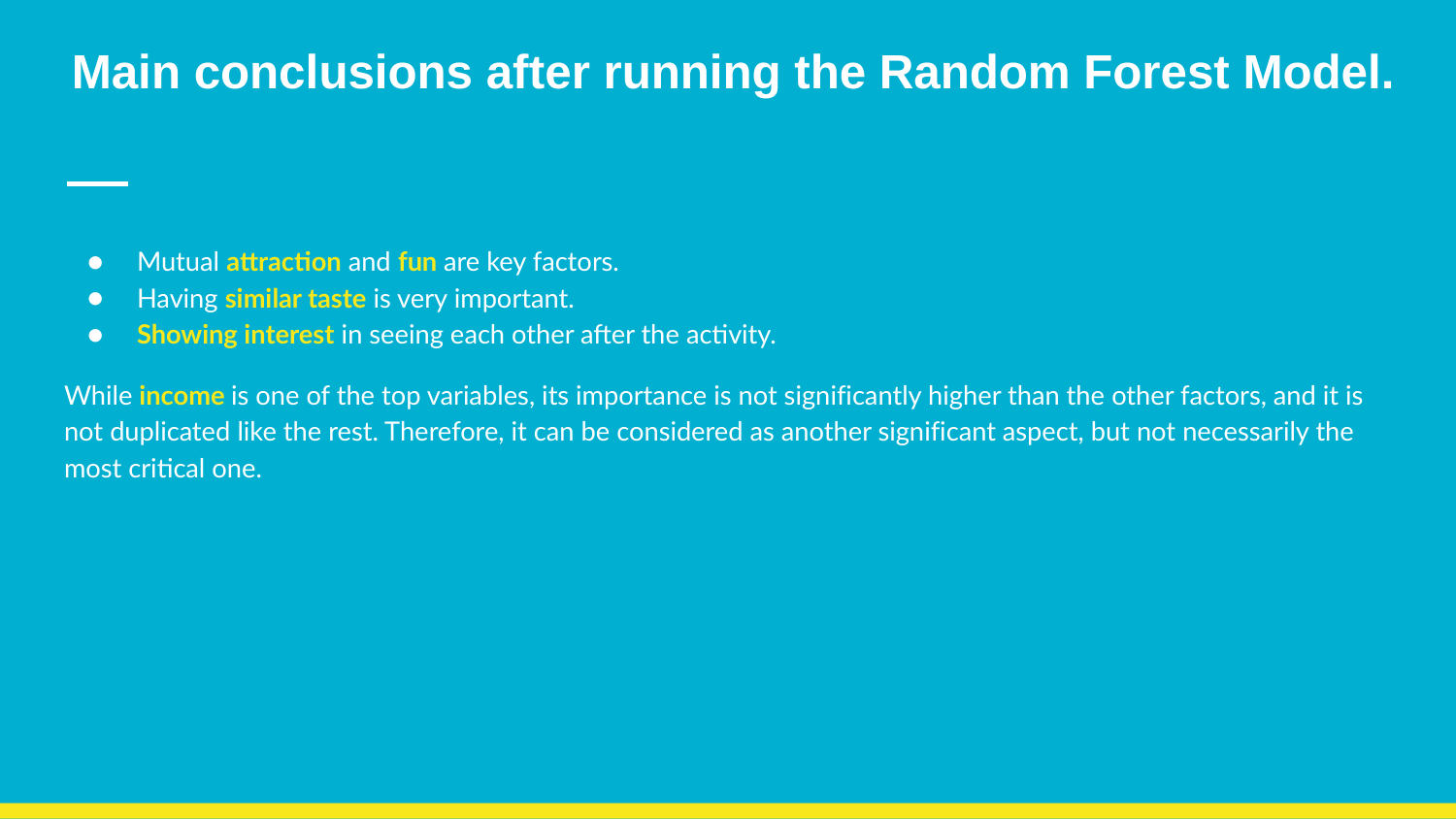

# Main conclusions after running the Random Forest Model.

Mutual attraction and fun are key factors.
Having similar taste is very important.
Showing interest in seeing each other after the activity.
While income is one of the top variables, its importance is not significantly higher than the other factors, and it is not duplicated like the rest. Therefore, it can be considered as another significant aspect, but not necessarily the most critical one.